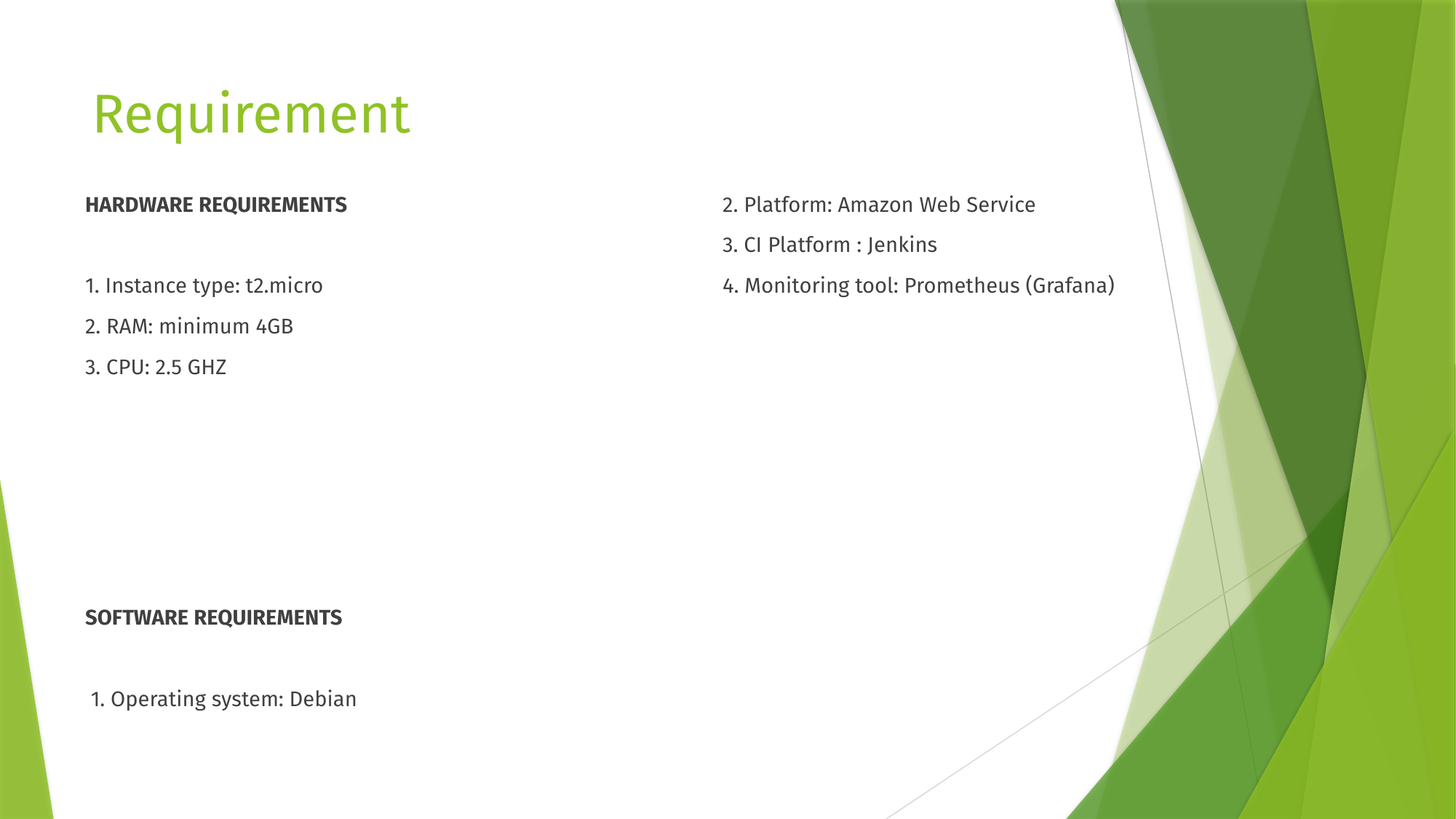

# Requirement
HARDWARE REQUIREMENTS

1. Instance type: t2.micro
2. RAM: minimum 4GB
3. CPU: 2.5 GHZ

SOFTWARE REQUIREMENTS

 1. Operating system: Debian
2. Platform: Amazon Web Service
3. CI Platform : Jenkins
4. Monitoring tool: Prometheus (Grafana)